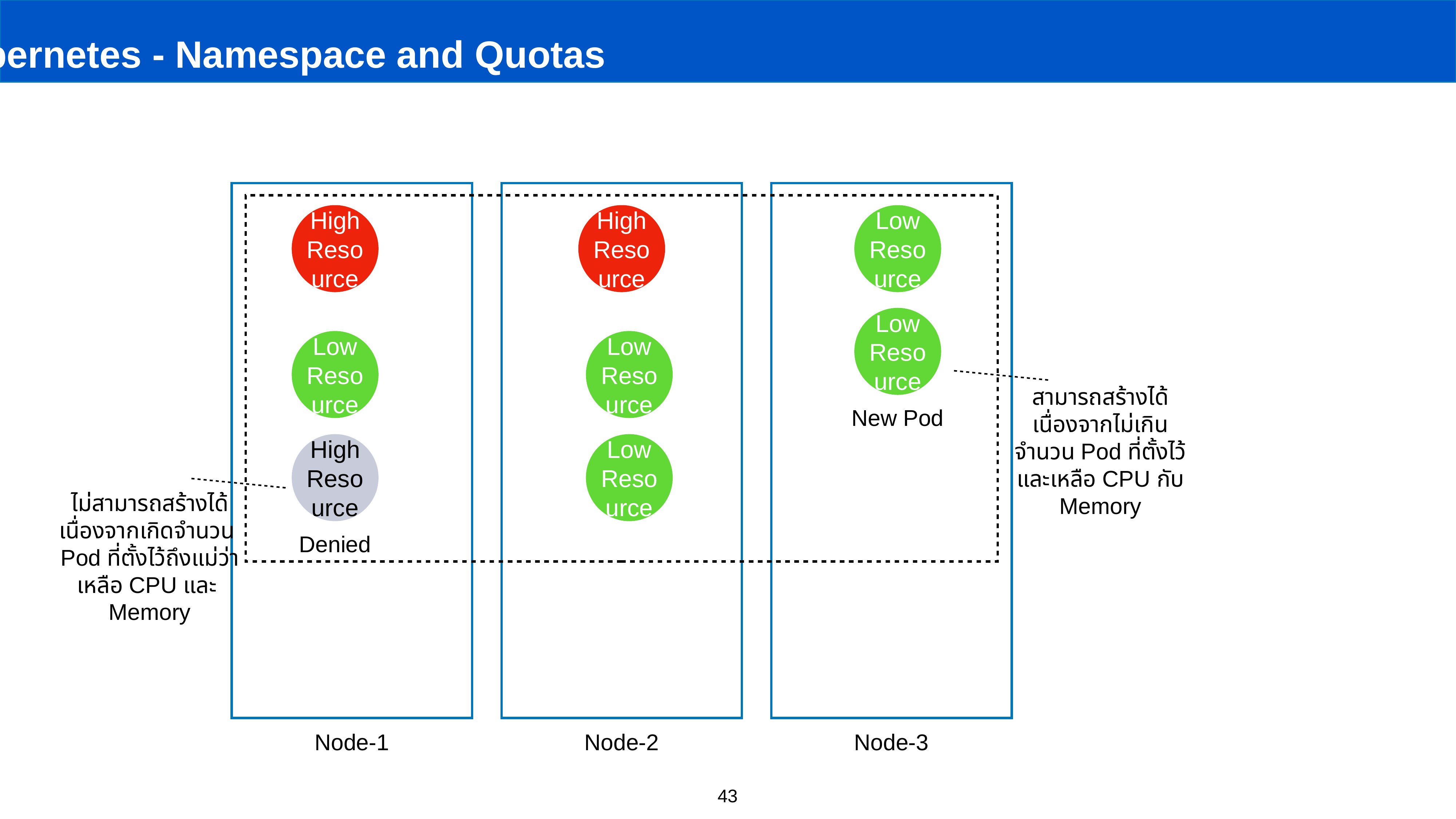

Kubernetes - Namespace and Quotas

Node-1

Node-2

Node-3

High
Resource
High
Resource
Low
Resource
Low
Resource
New Pod
Low
Resource
Low
Resource

สามารถสร้างได้
เนื่องจากไม่เกิน
จำนวน Pod ที่ตั้งไว้
และเหลือ CPU กับ
Memory
High
Resource
Denied
Low
Resource

ไม่สามารถสร้างได้
เนื่องจากเกิดจำนวน
Pod ที่ตั้งไว้ถึงแม่ว่า
เหลือ CPU และ
Memory
43